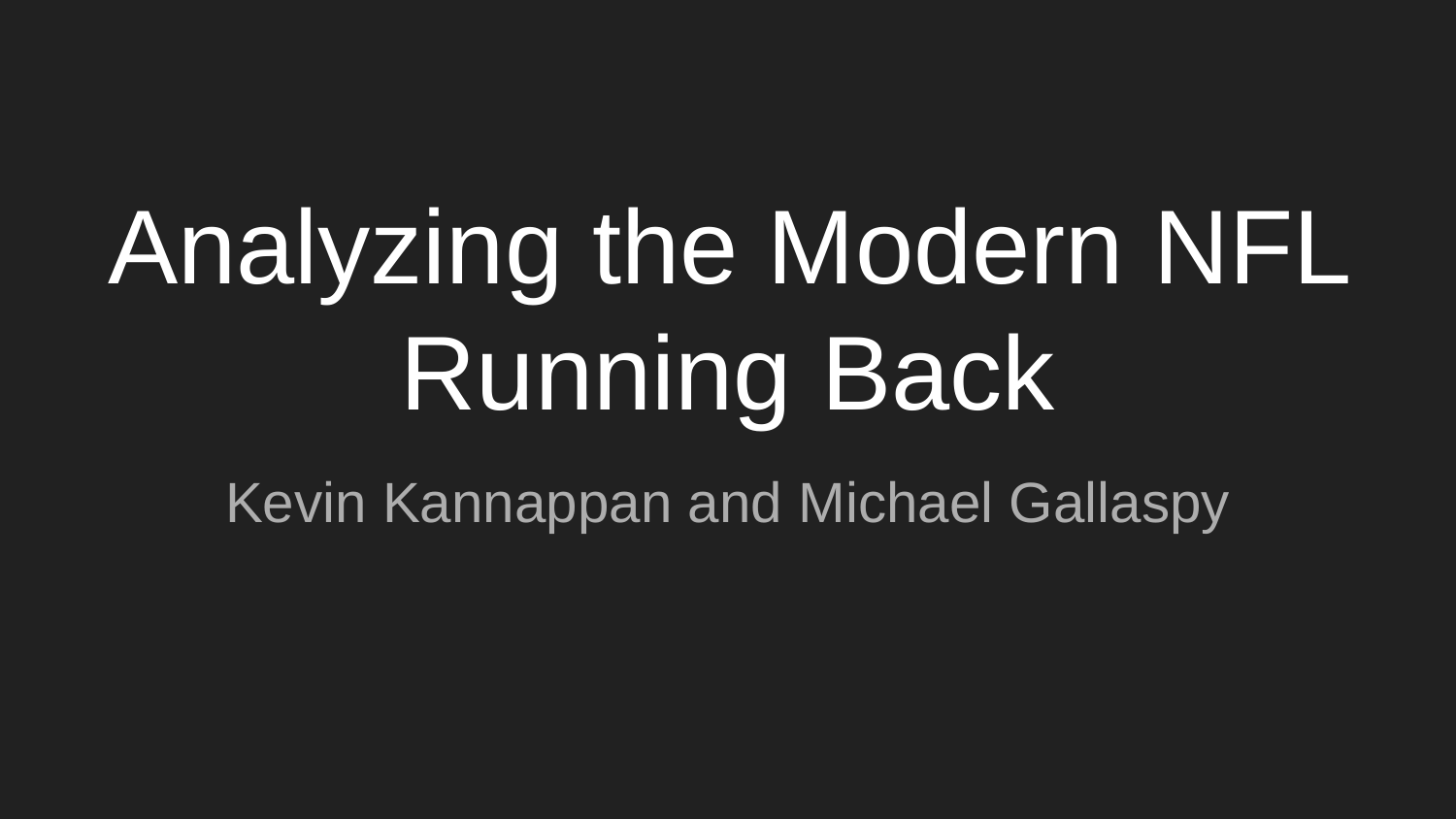

# Analyzing the Modern NFL Running Back
Kevin Kannappan and Michael Gallaspy